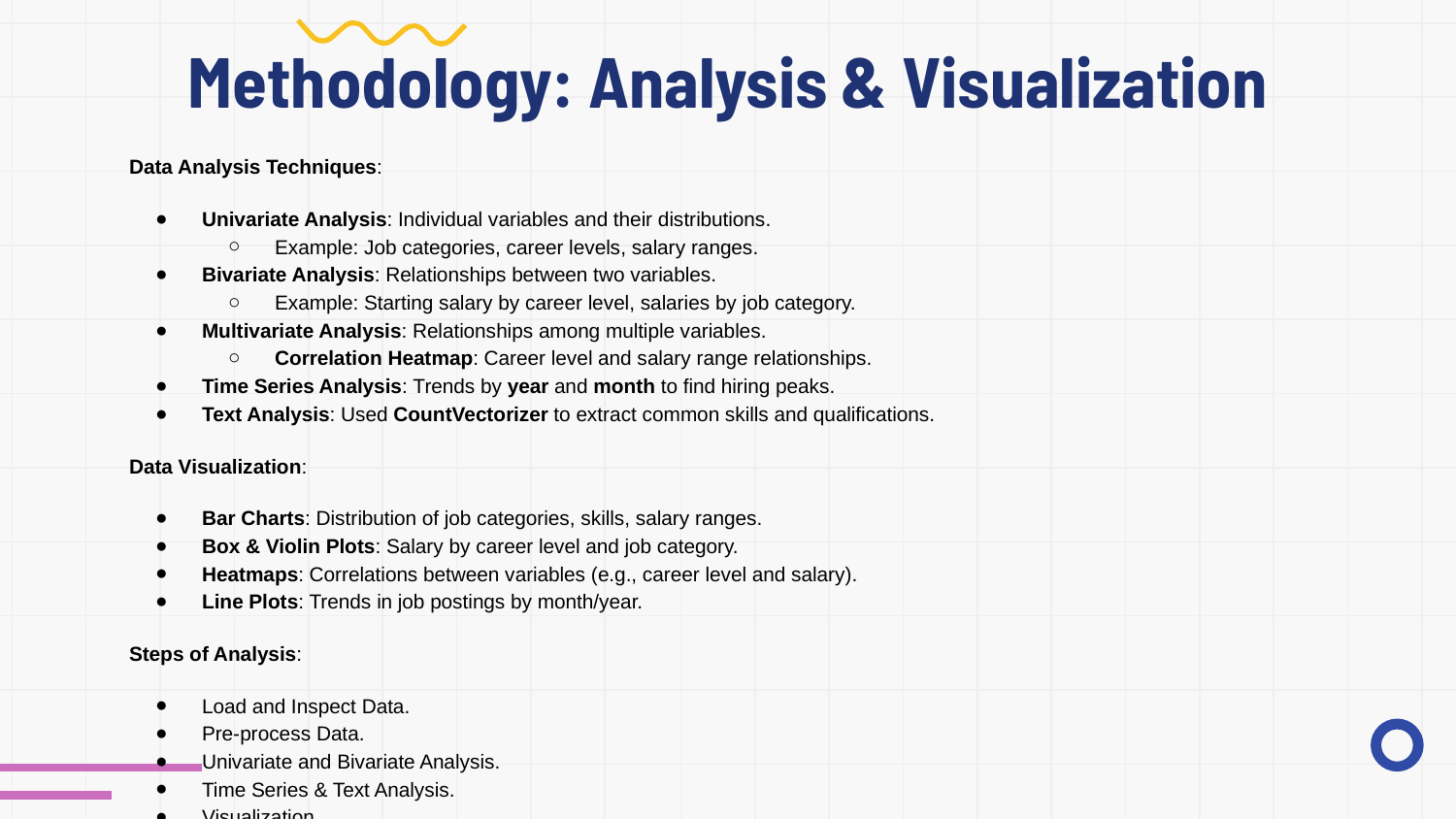

# Methodology: Analysis & Visualization

Data Analysis Techniques:
Univariate Analysis: Individual variables and their distributions.
Example: Job categories, career levels, salary ranges.
Bivariate Analysis: Relationships between two variables.
Example: Starting salary by career level, salaries by job category.
Multivariate Analysis: Relationships among multiple variables.
Correlation Heatmap: Career level and salary range relationships.
Time Series Analysis: Trends by year and month to find hiring peaks.
Text Analysis: Used CountVectorizer to extract common skills and qualifications.
Data Visualization:
Bar Charts: Distribution of job categories, skills, salary ranges.
Box & Violin Plots: Salary by career level and job category.
Heatmaps: Correlations between variables (e.g., career level and salary).
Line Plots: Trends in job postings by month/year.
Steps of Analysis:
Load and Inspect Data.
Pre-process Data.
Univariate and Bivariate Analysis.
Time Series & Text Analysis.
Visualization.